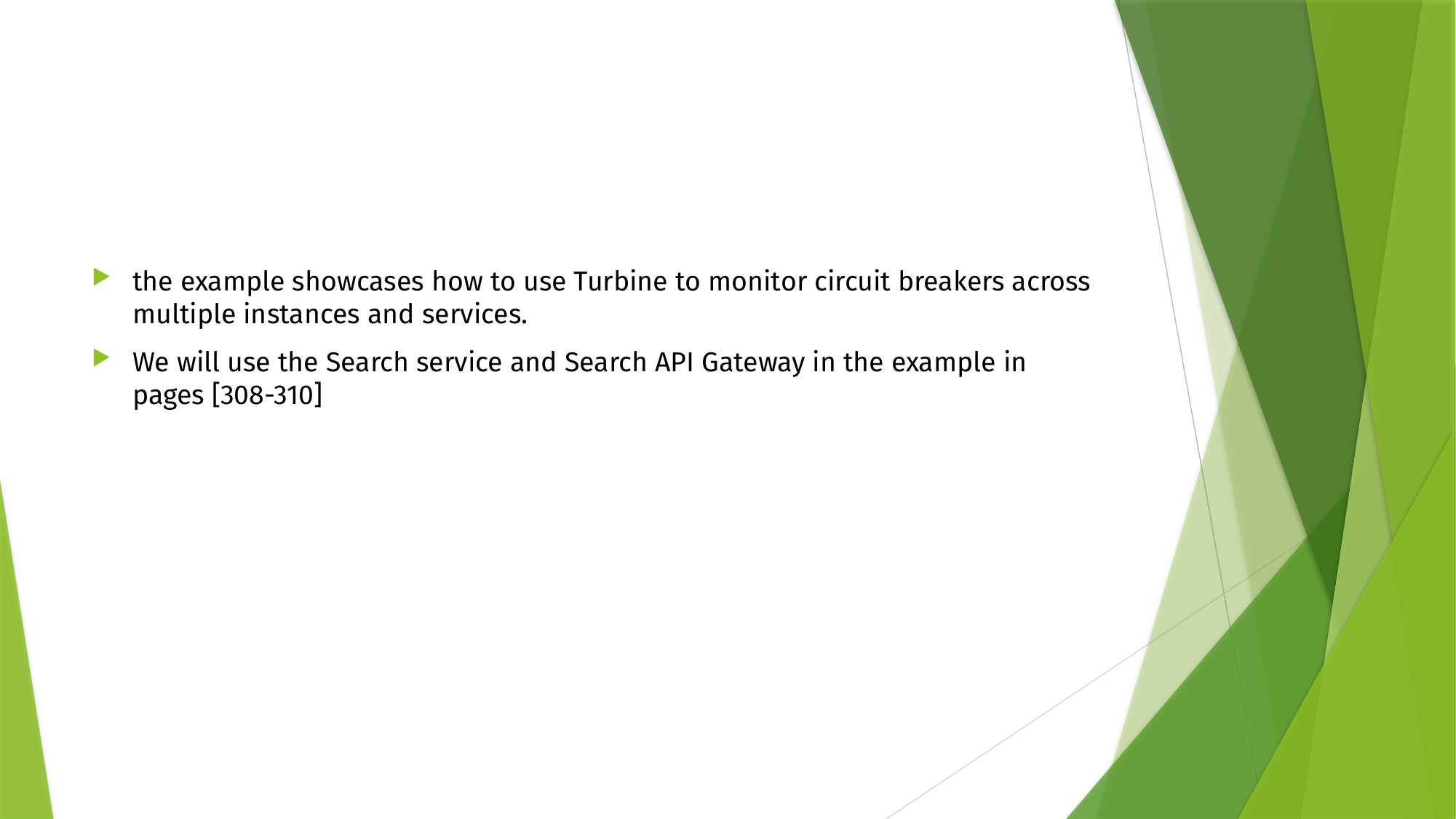

#
the example showcases how to use Turbine to monitor circuit breakers across multiple instances and services.
We will use the Search service and Search API Gateway in the example in pages [308-310]